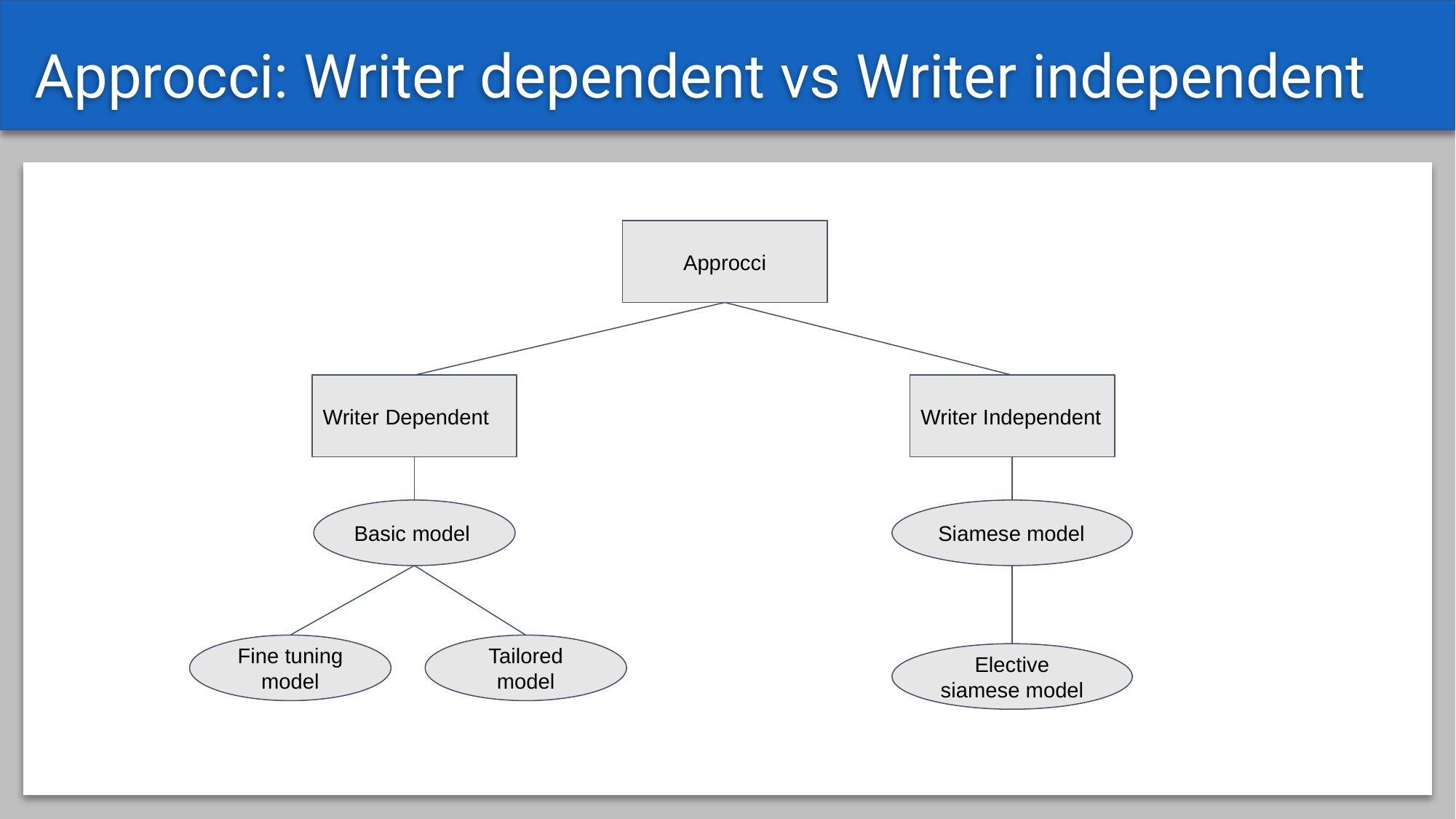

# Approcci: Writer dependent vs Writer independent

Approcci

Writer Dependent
Writer Independent
Basic model
Siamese model
Fine tuning model
Tailored model
Elective siamese model